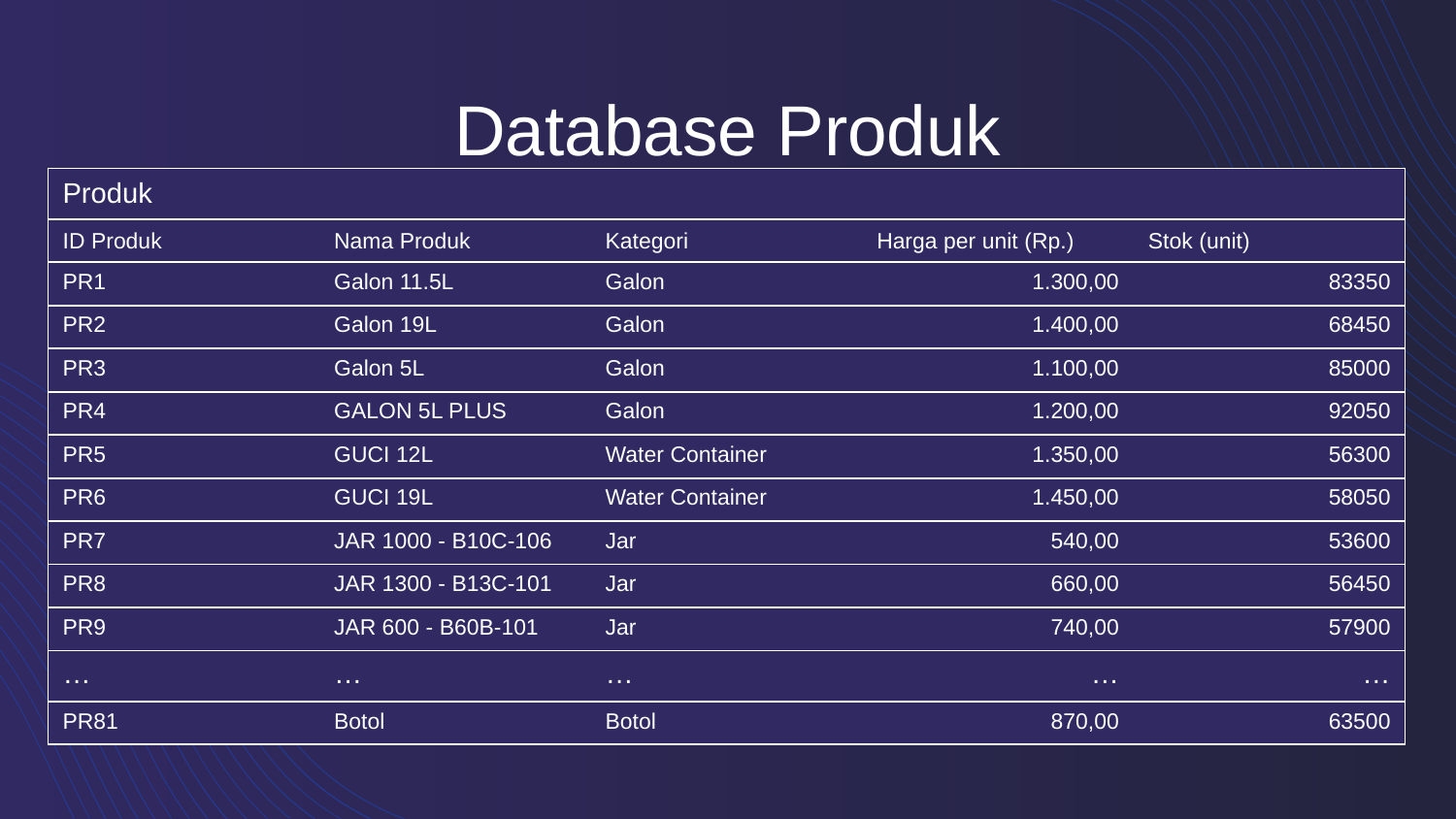

# Database Produk
| Produk |  |  |  |  |
| --- | --- | --- | --- | --- |
| ID Produk | Nama Produk | Kategori | Harga per unit (Rp.) | Stok (unit) |
| PR1 | Galon 11.5L | Galon | 1.300,00 | 83350 |
| PR2 | Galon 19L | Galon | 1.400,00 | 68450 |
| PR3 | Galon 5L | Galon | 1.100,00 | 85000 |
| PR4 | GALON 5L PLUS | Galon | 1.200,00 | 92050 |
| PR5 | GUCI 12L | Water Container | 1.350,00 | 56300 |
| PR6 | GUCI 19L | Water Container | 1.450,00 | 58050 |
| PR7 | JAR 1000 - B10C-106 | Jar | 540,00 | 53600 |
| PR8 | JAR 1300 - B13C-101 | Jar | 660,00 | 56450 |
| PR9 | JAR 600 - B60B-101 | Jar | 740,00 | 57900 |
| … | … | … | … | … |
| PR81 | Botol | Botol | 870,00 | 63500 |